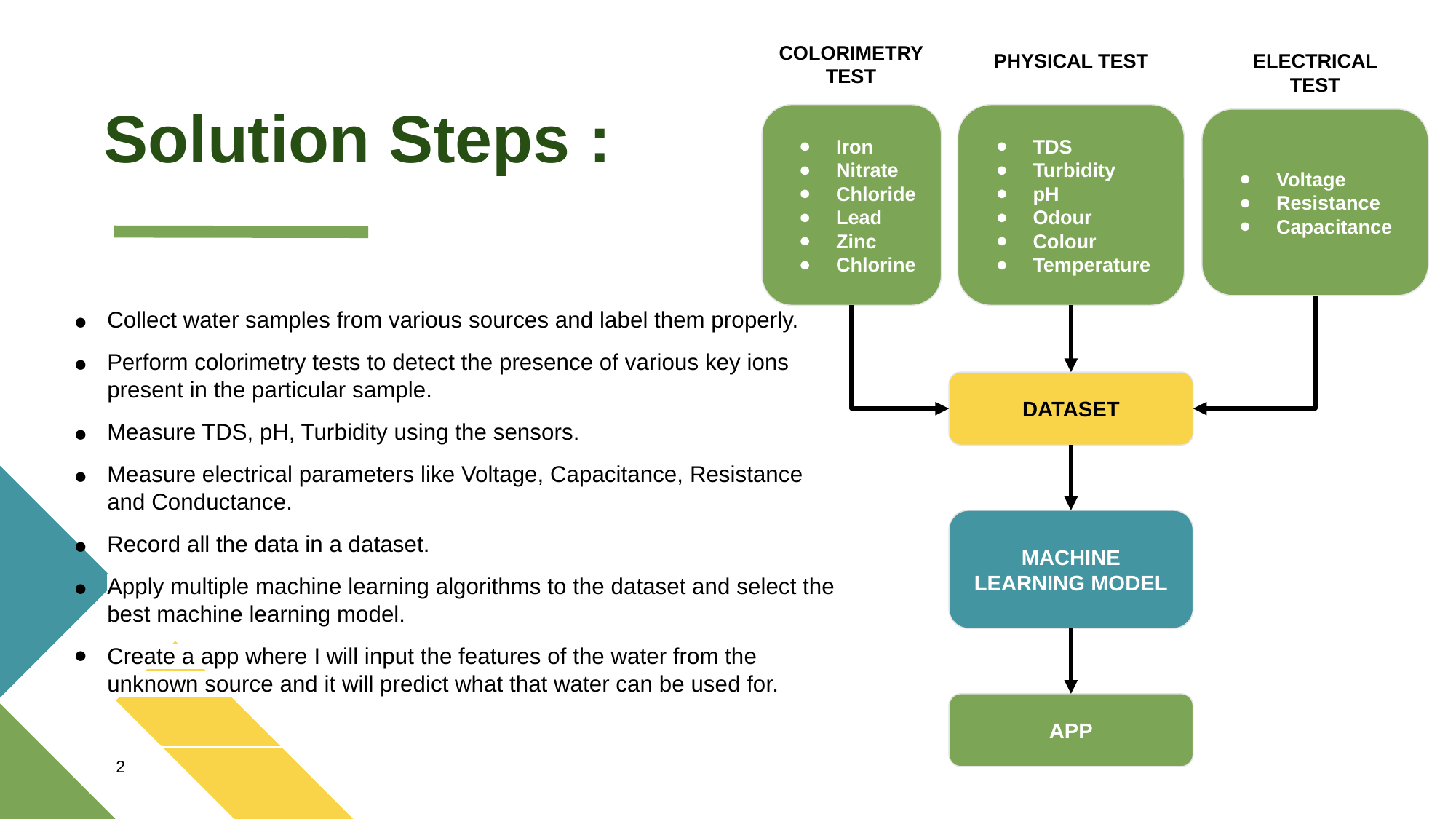

COLORIMETRY TEST
PHYSICAL TEST
ELECTRICAL TEST
# Solution Steps :
Iron
Nitrate
Chloride
Lead
Zinc
Chlorine
TDS
Turbidity
pH
Odour
Colour
Temperature
Voltage
Resistance
Capacitance
Collect water samples from various sources and label them properly.
Perform colorimetry tests to detect the presence of various key ions present in the particular sample.
Measure TDS, pH, Turbidity using the sensors.
Measure electrical parameters like Voltage, Capacitance, Resistance and Conductance.
Record all the data in a dataset.
Apply multiple machine learning algorithms to the dataset and select the best machine learning model.
Create a app where I will input the features of the water from the unknown source and it will predict what that water can be used for.

DATASET
MACHINE LEARNING MODEL
APP
2